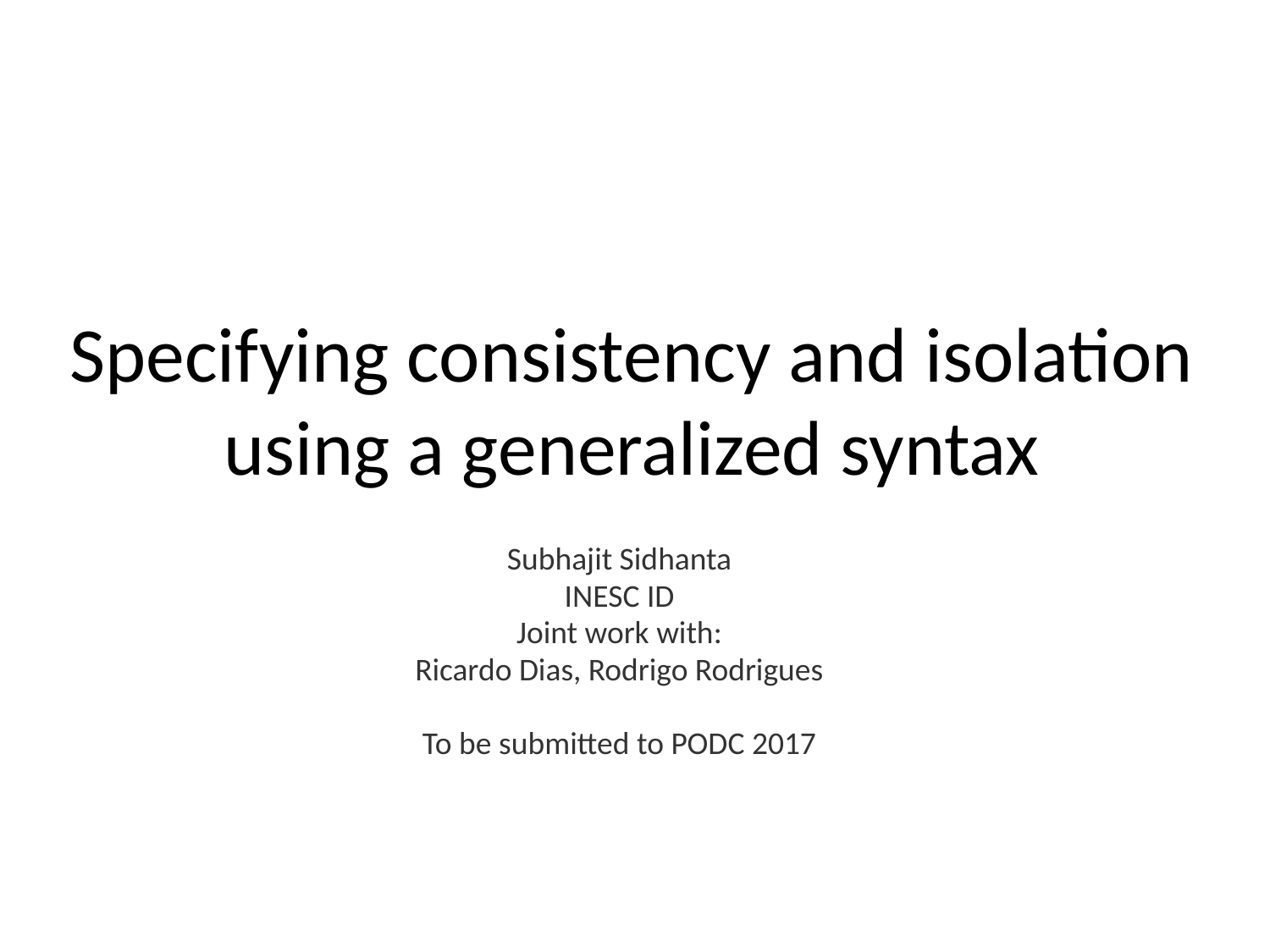

# Specifying consistency and isolation using a generalized syntax
Subhajit Sidhanta
INESC ID
Joint work with:
Ricardo Dias, Rodrigo Rodrigues

To be submitted to PODC 2017